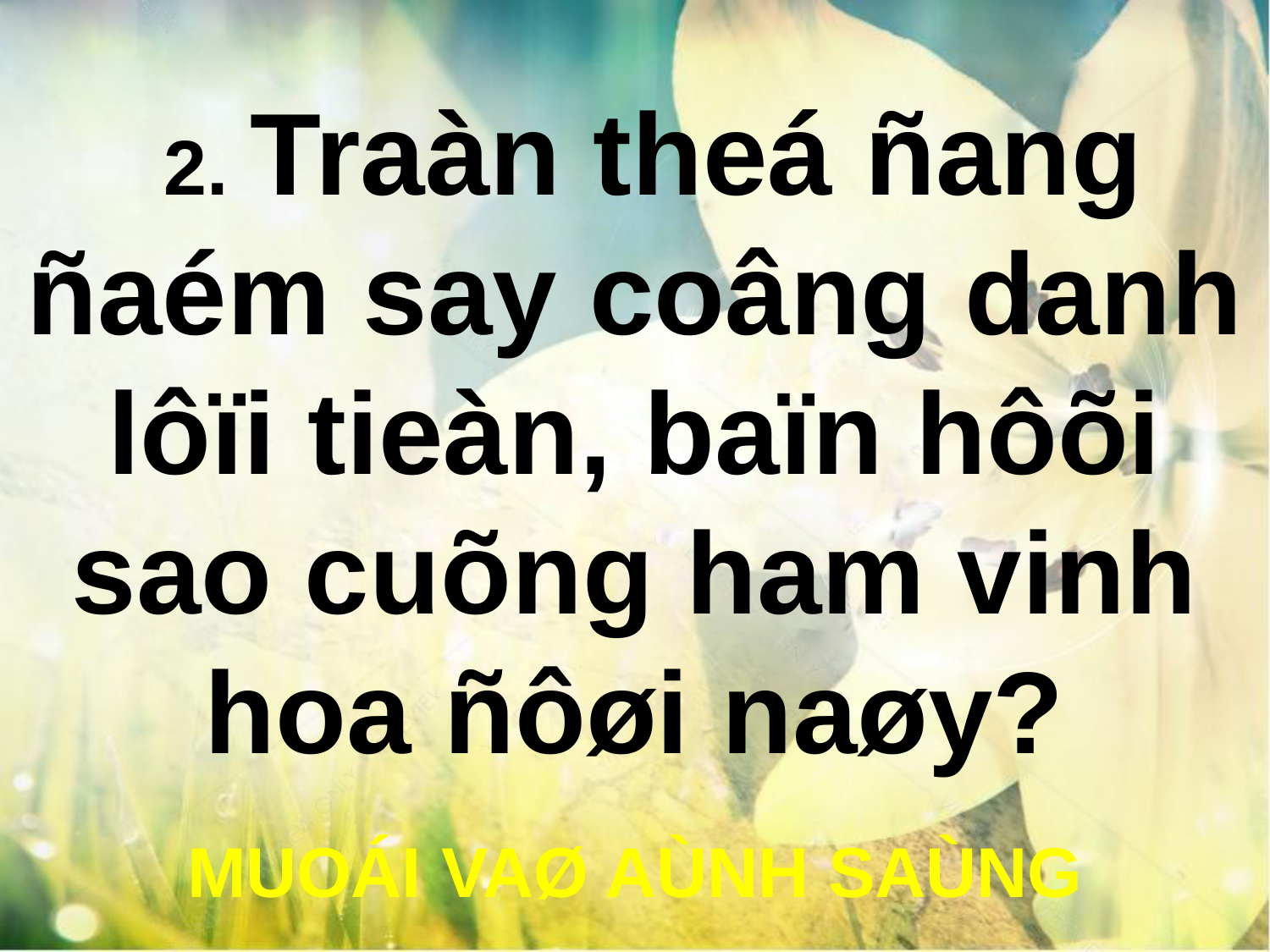

2. Traàn theá ñang ñaém say coâng danh lôïi tieàn, baïn hôõi sao cuõng ham vinh hoa ñôøi naøy?
MUOÁI VAØ AÙNH SAÙNG